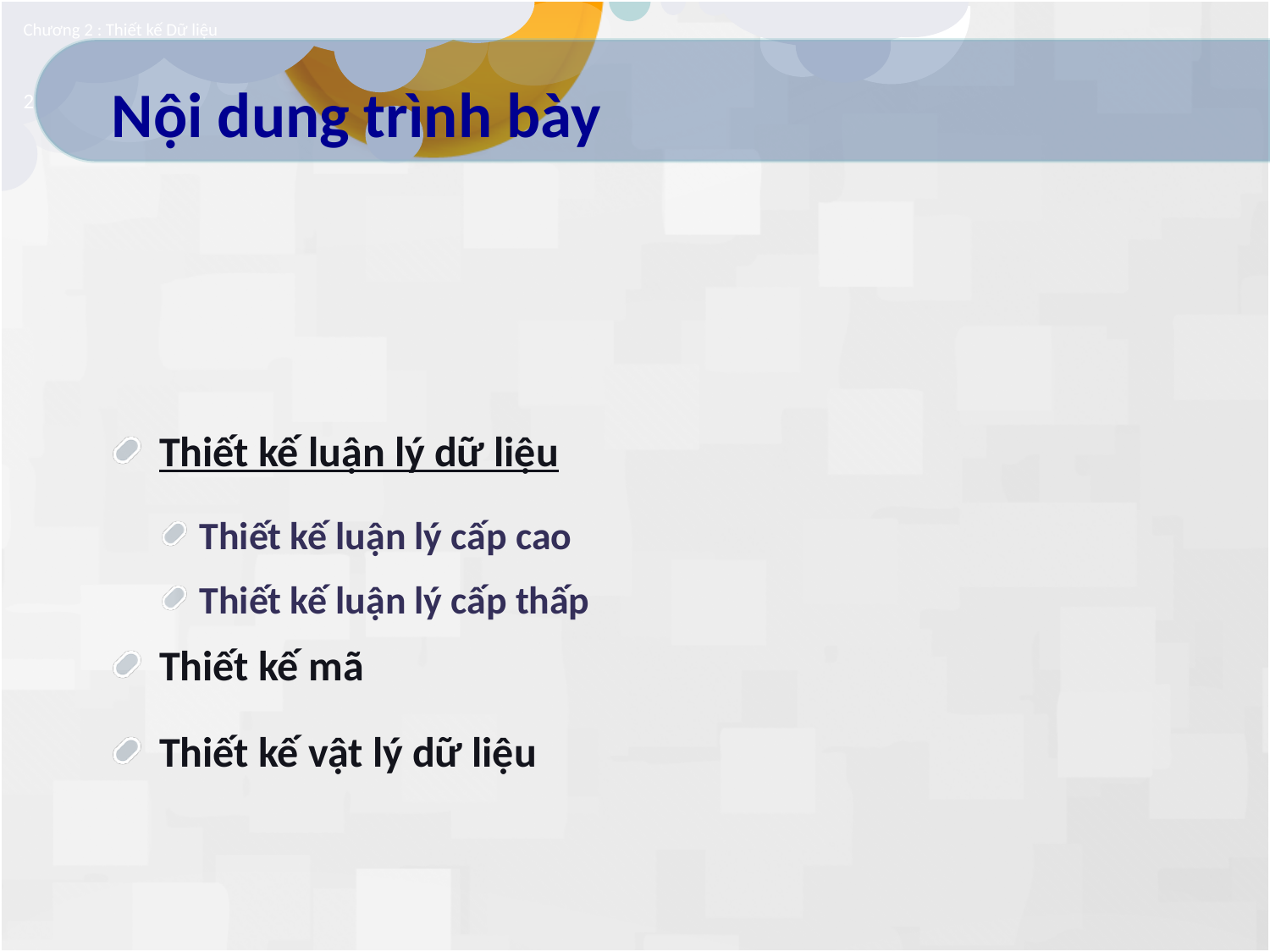

Chương 2 : Thiết kế Dữ liệu
# Nội dung trình bày
2
Thiết kế luận lý dữ liệu
Thiết kế luận lý cấp cao
Thiết kế luận lý cấp thấp
Thiết kế mã
Thiết kế vật lý dữ liệu